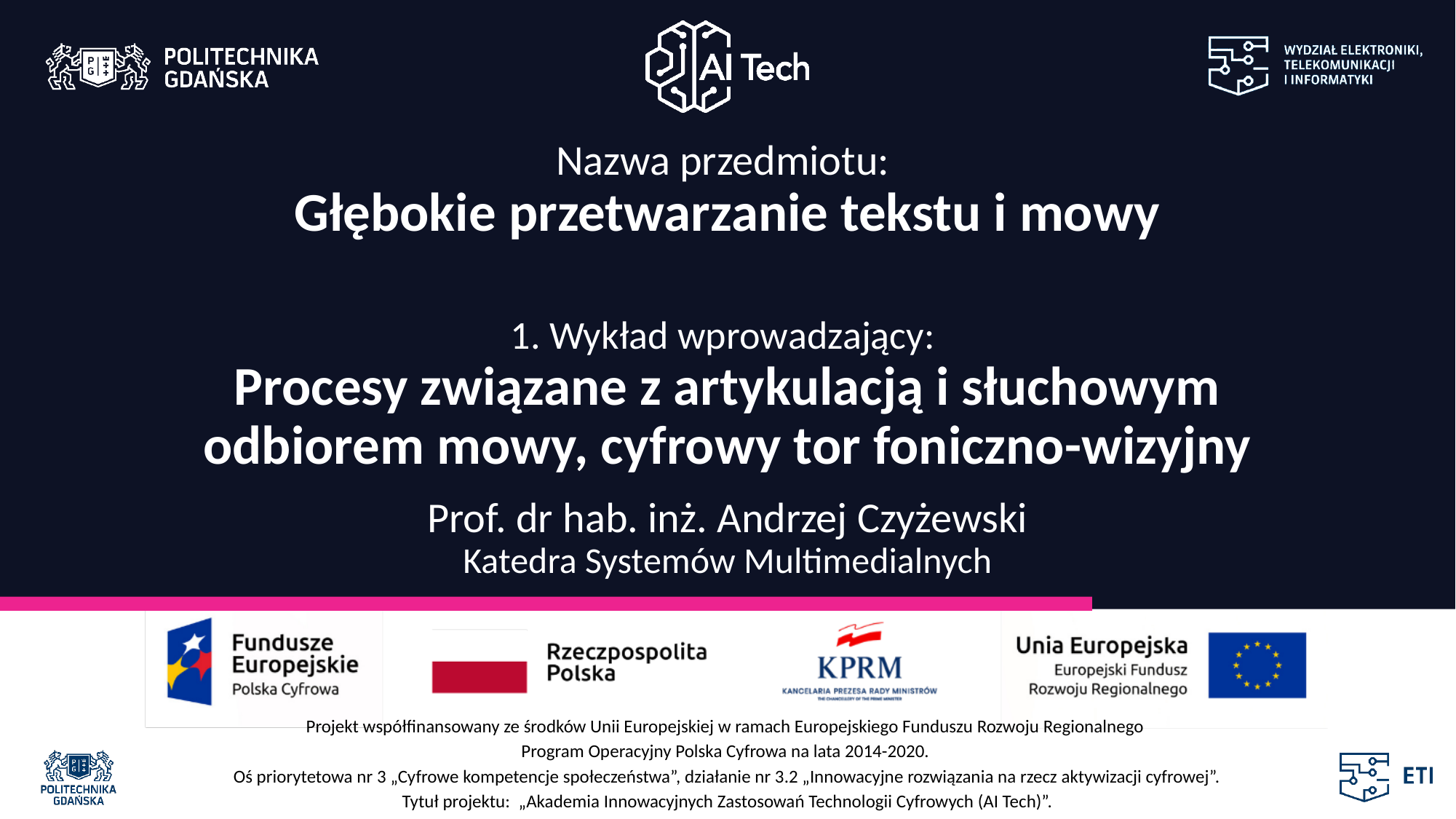

Nazwa przedmiotu:
Głębokie przetwarzanie tekstu i mowy
1. Wykład wprowadzający:
Procesy związane z artykulacją i słuchowym odbiorem mowy, cyfrowy tor foniczno-wizyjny
Prof. dr hab. inż. Andrzej Czyżewski
Katedra Systemów Multimedialnych